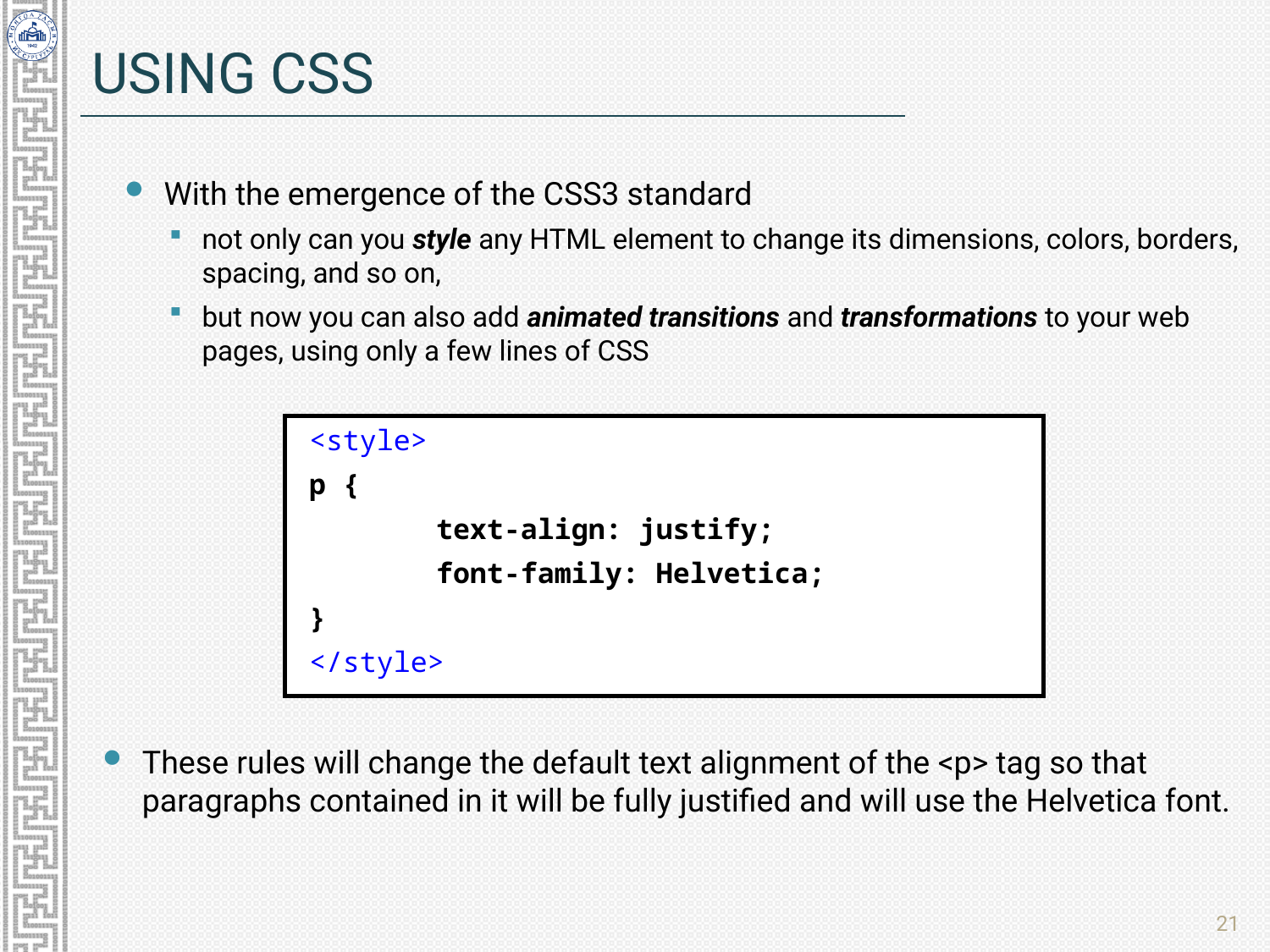

# Using CSS
With the emergence of the CSS3 standard
not only can you style any HTML element to change its dimensions, colors, borders, spacing, and so on,
but now you can also add animated transitions and transformations to your web pages, using only a few lines of CSS
<style>
p {
	text-align: justify;
	font-family: Helvetica;
}
</style>
These rules will change the default text alignment of the <p> tag so that paragraphs contained in it will be fully justified and will use the Helvetica font.
21